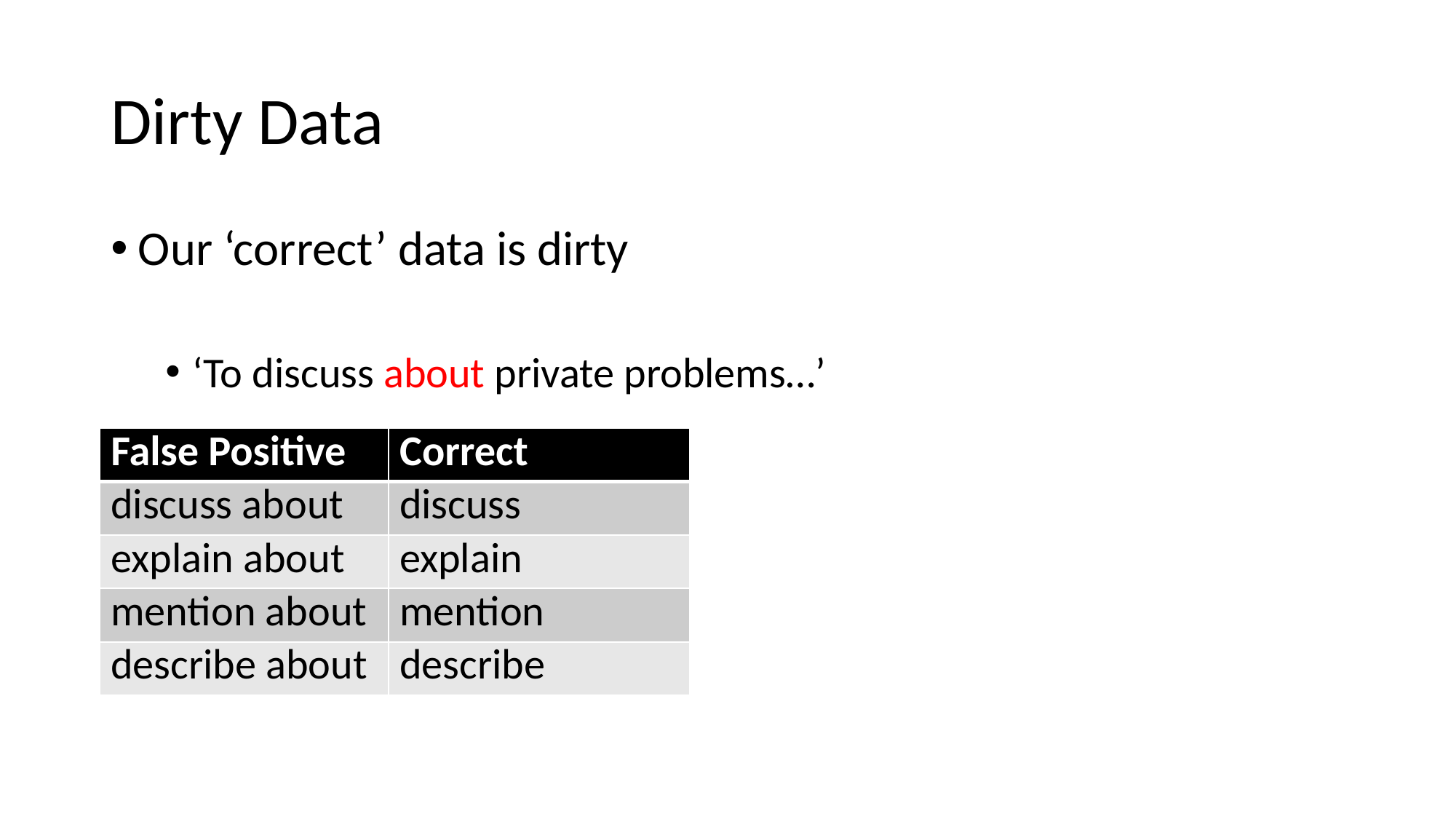

# Dirty Data
Our ‘correct’ data is dirty

‘To discuss about private problems…’
| False Positive | Correct |
| --- | --- |
| discuss about | discuss |
| explain about | explain |
| mention about | mention |
| describe about | describe |